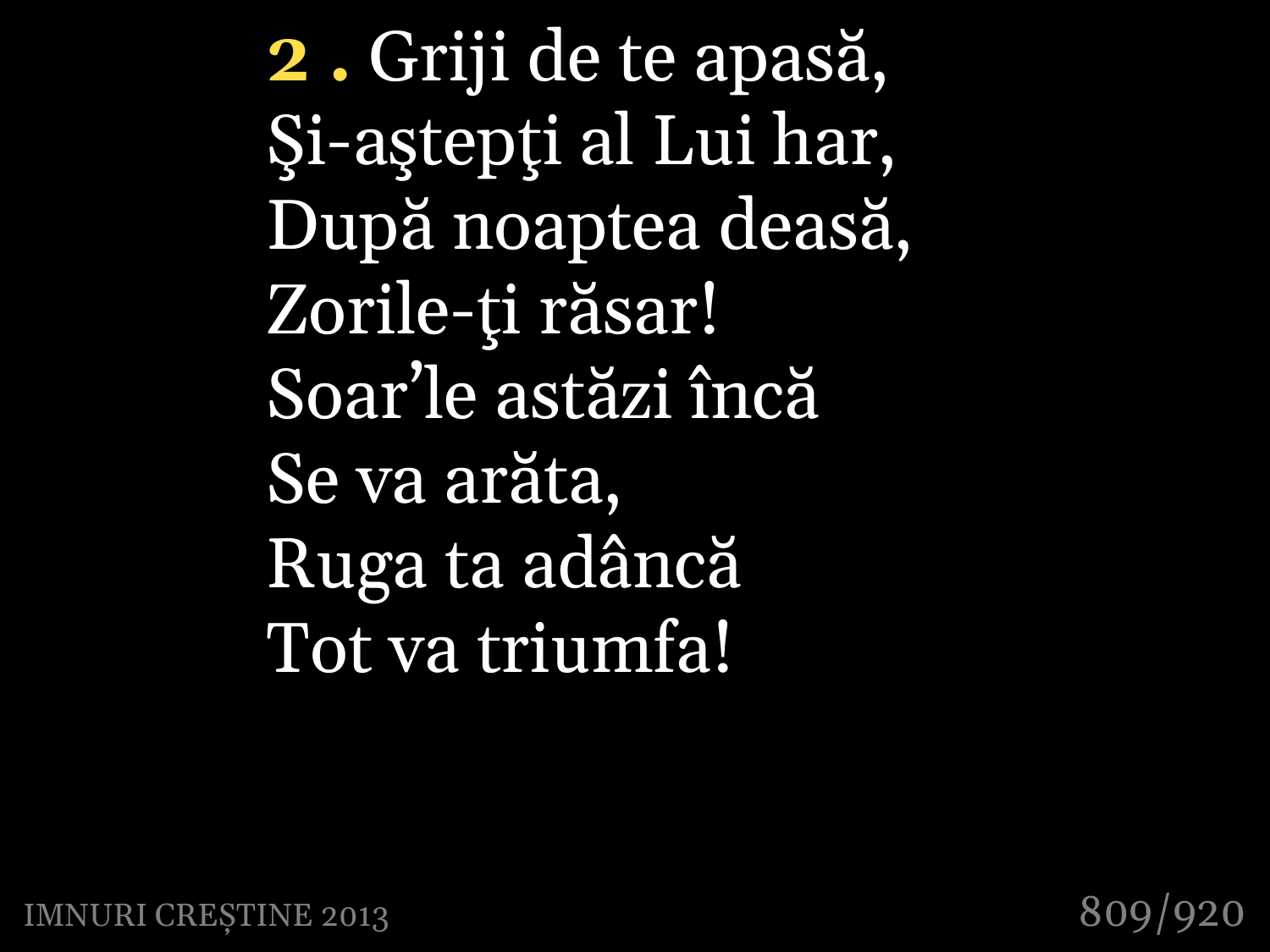

2 . Griji de te apasă,
Şi-aştepţi al Lui har,
După noaptea deasă,
Zorile-ţi răsar!
Soar’le astăzi încă
Se va arăta,
Ruga ta adâncă
Tot va triumfa!
809/920
IMNURI CREȘTINE 2013